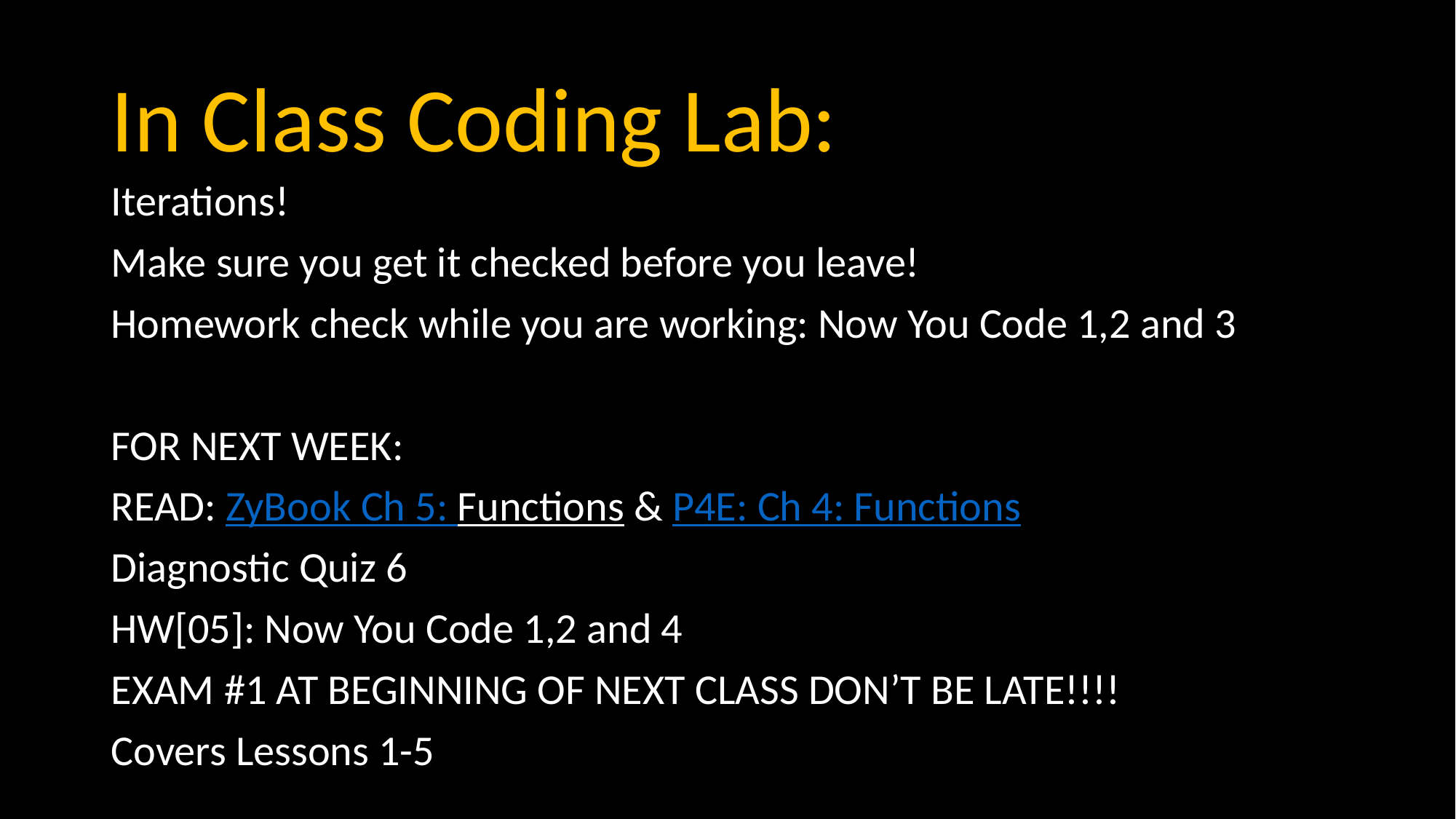

# In Class Coding Lab:
Iterations!
Make sure you get it checked before you leave!
Homework check while you are working: Now You Code 1,2 and 3

FOR NEXT WEEK:
READ: ZyBook Ch 5: Functions & P4E: Ch 4: Functions
Diagnostic Quiz 6
HW[05]: Now You Code 1,2 and 4
EXAM #1 AT BEGINNING OF NEXT CLASS DON’T BE LATE!!!!
Covers Lessons 1-5